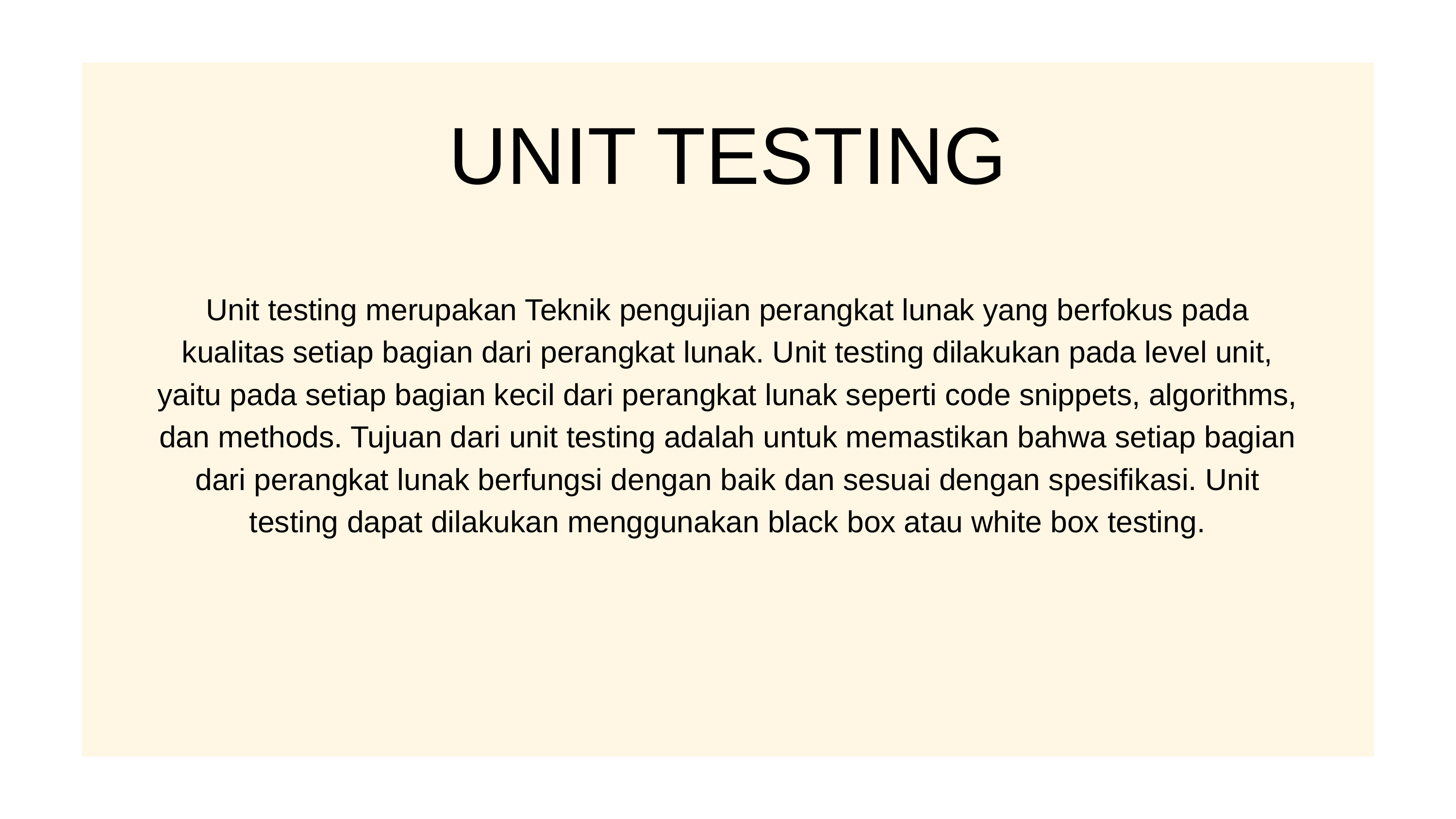

UNIT TESTING
Unit testing merupakan Teknik pengujian perangkat lunak yang berfokus pada kualitas setiap bagian dari perangkat lunak. Unit testing dilakukan pada level unit, yaitu pada setiap bagian kecil dari perangkat lunak seperti code snippets, algorithms, dan methods. Tujuan dari unit testing adalah untuk memastikan bahwa setiap bagian dari perangkat lunak berfungsi dengan baik dan sesuai dengan spesifikasi. Unit testing dapat dilakukan menggunakan black box atau white box testing.